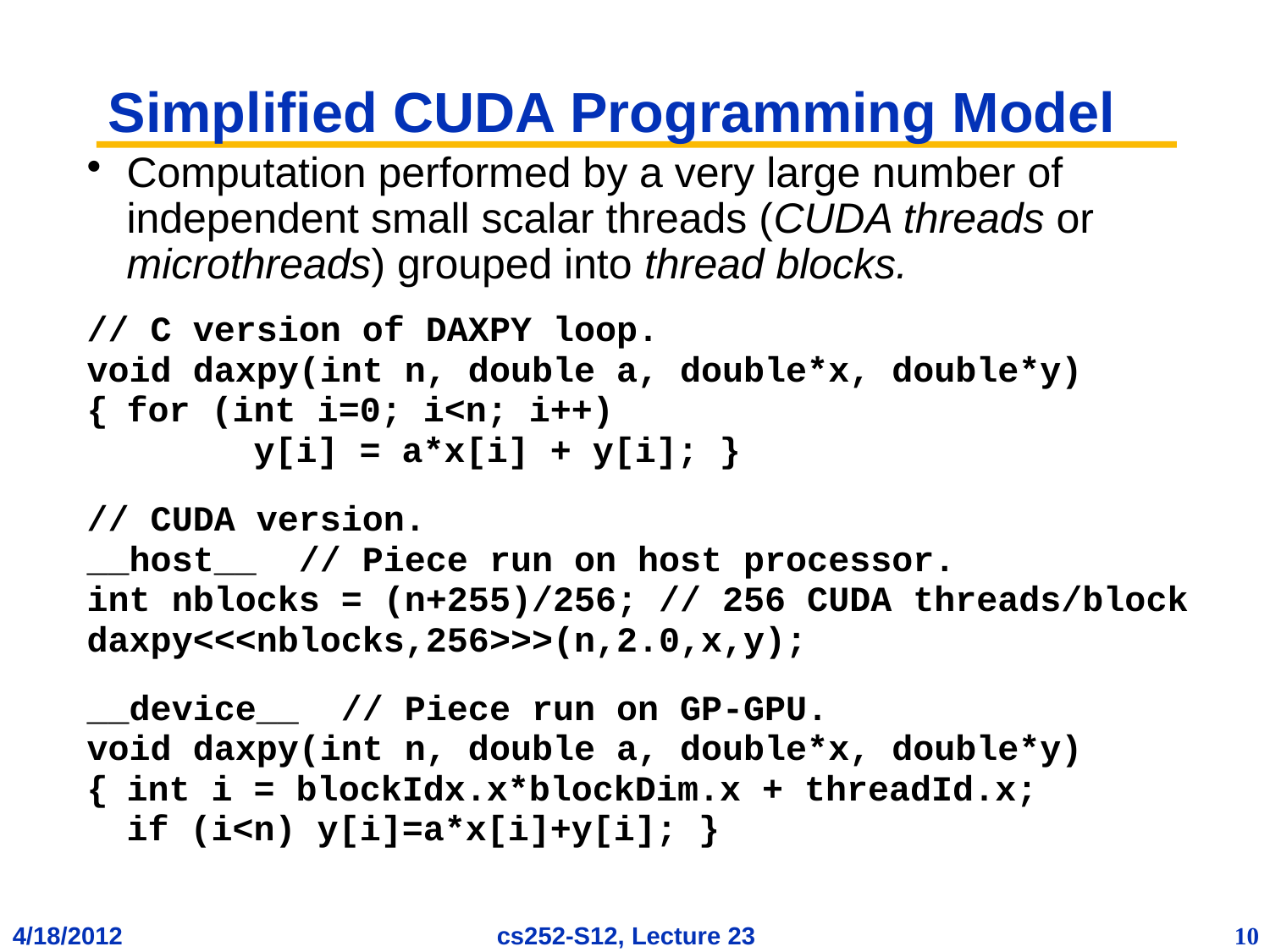

# Simplified CUDA Programming Model
Computation performed by a very large number of independent small scalar threads (CUDA threads or microthreads) grouped into thread blocks.
// C version of DAXPY loop.
void daxpy(int n, double a, double*x, double*y)
{	for (int i=0; i<n; i++)
		y[i] = a*x[i] + y[i]; }

// CUDA version.
__host__  // Piece run on host processor.
int nblocks = (n+255)/256; // 256 CUDA threads/block
daxpy<<<nblocks,256>>>(n,2.0,x,y);

__device__  // Piece run on GP-GPU.
void daxpy(int n, double a, double*x, double*y)
{	int i = blockIdx.x*blockDim.x + threadId.x;
	if (i<n) y[i]=a*x[i]+y[i]; }